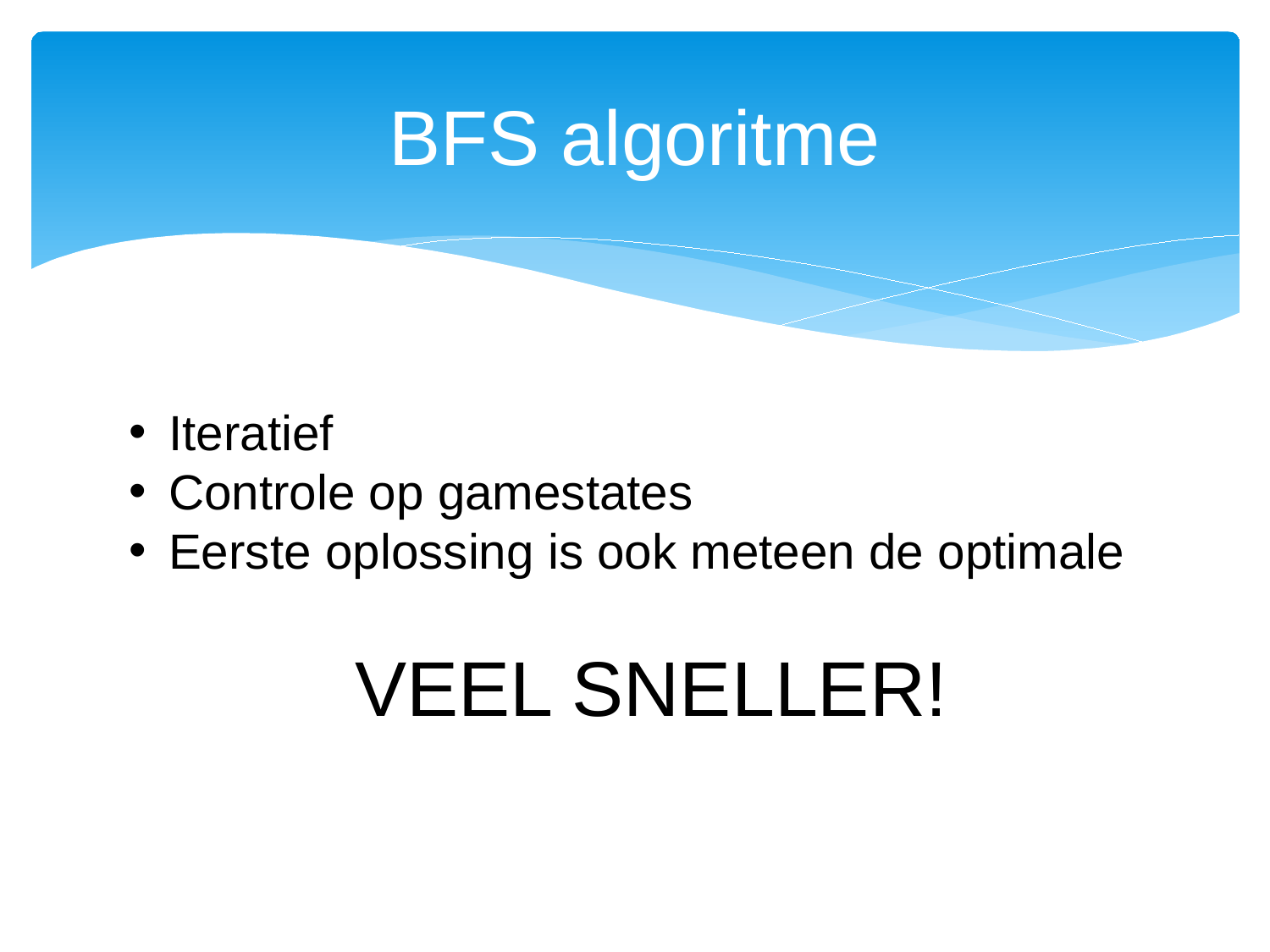

# BFS algoritme
Iteratief
Controle op gamestates
Eerste oplossing is ook meteen de optimale

VEEL SNELLER!